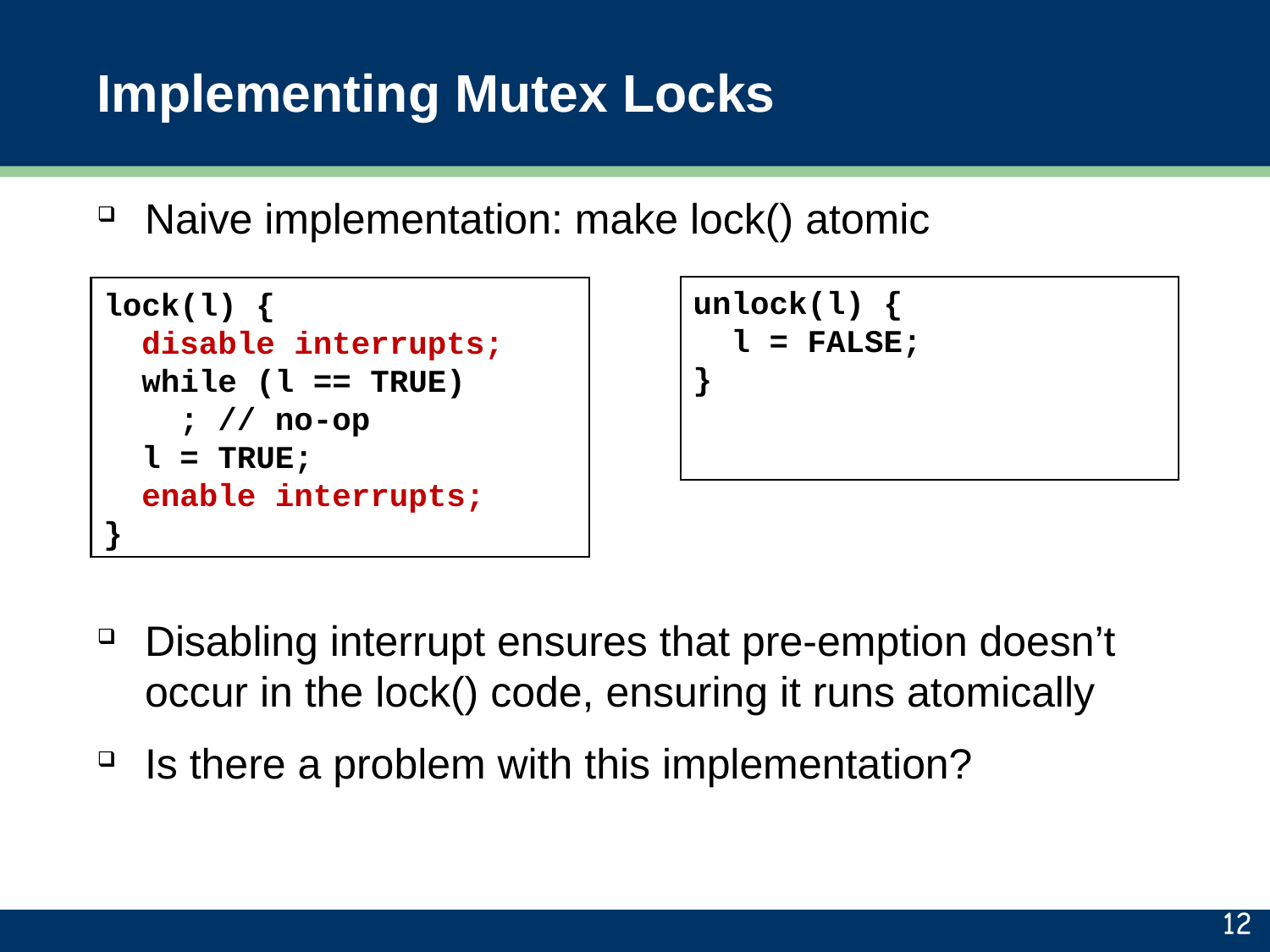

# Implementing Mutex Locks
Naive implementation: make lock() atomic

Disabling interrupt ensures that pre-emption doesn’t occur in the lock() code, ensuring it runs atomically
Is there a problem with this implementation?
unlock(l) {
  l = FALSE;
}

lock(l) {
  disable interrupts;
  while (l == TRUE)
    ; // no-op
  l = TRUE;
  enable interrupts;
}
12